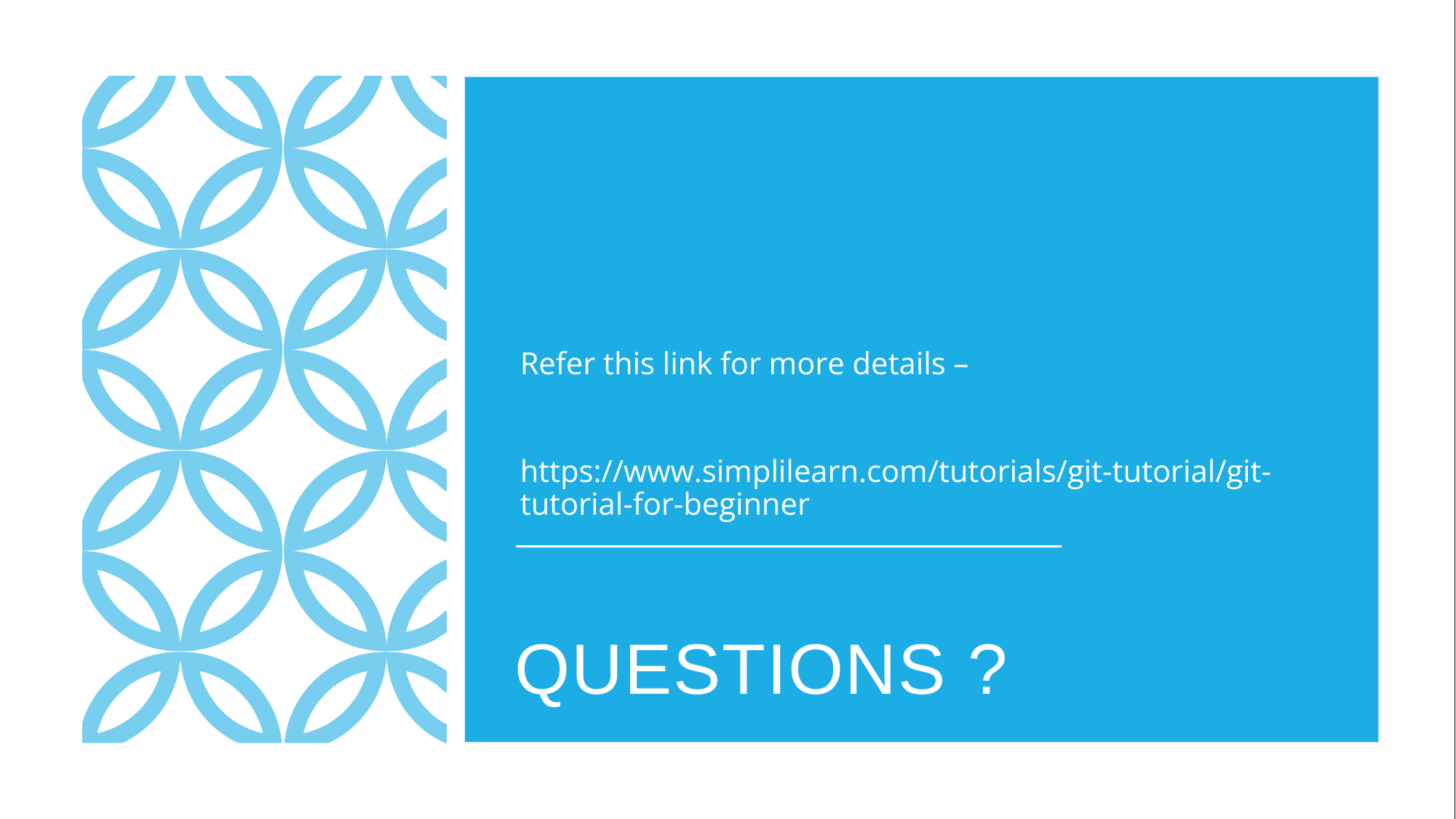

Refer this link for more details –

https://www.simplilearn.com/tutorials/git-tutorial/git-tutorial-for-beginner

# Questions ?